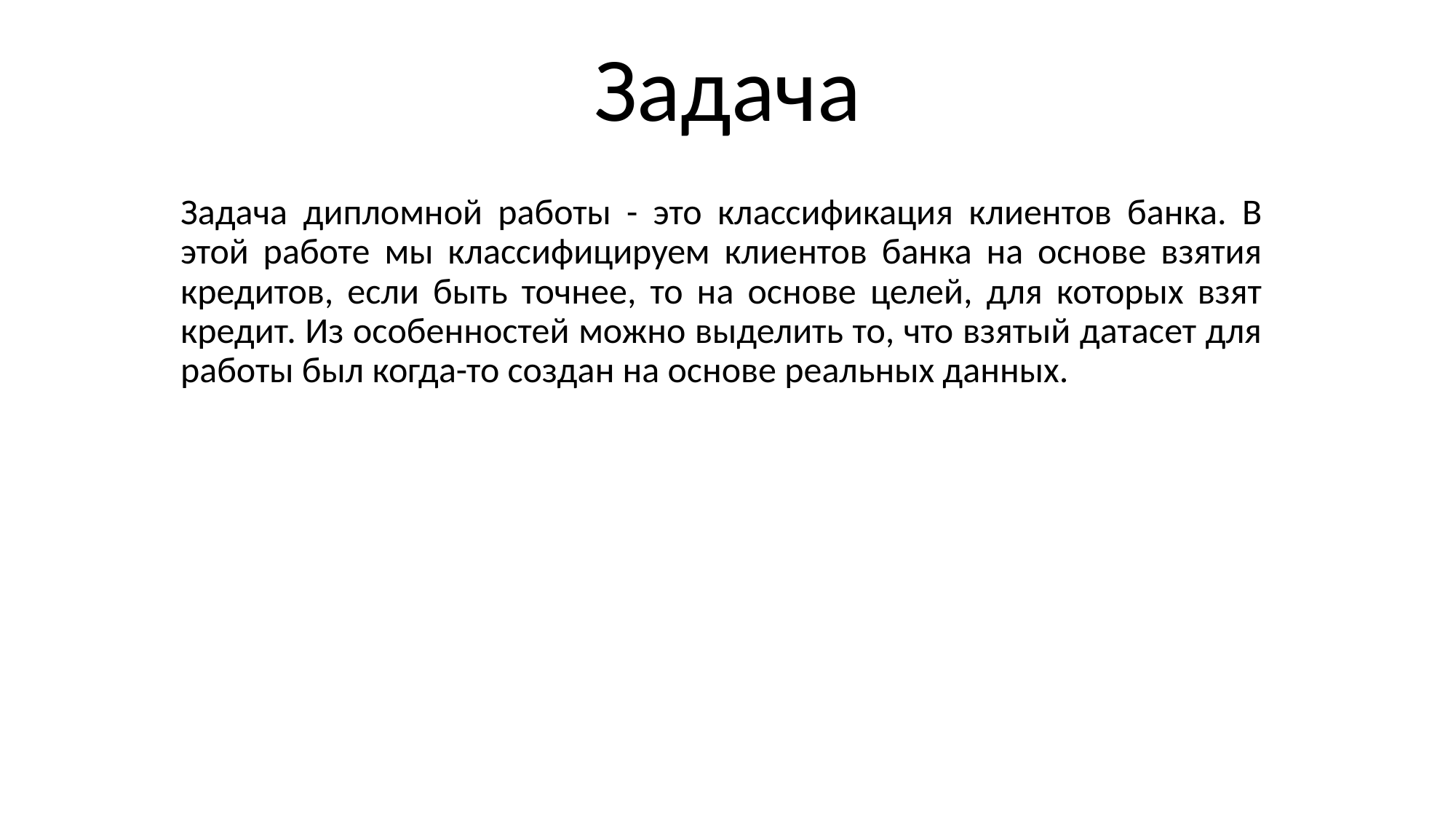

# Задача
Задача дипломной работы - это классификация клиентов банка. В этой работе мы классифицируем клиентов банка на основе взятия кредитов, если быть точнее, то на основе целей, для которых взят кредит. Из особенностей можно выделить то, что взятый датасет для работы был когда-то создан на основе реальных данных.